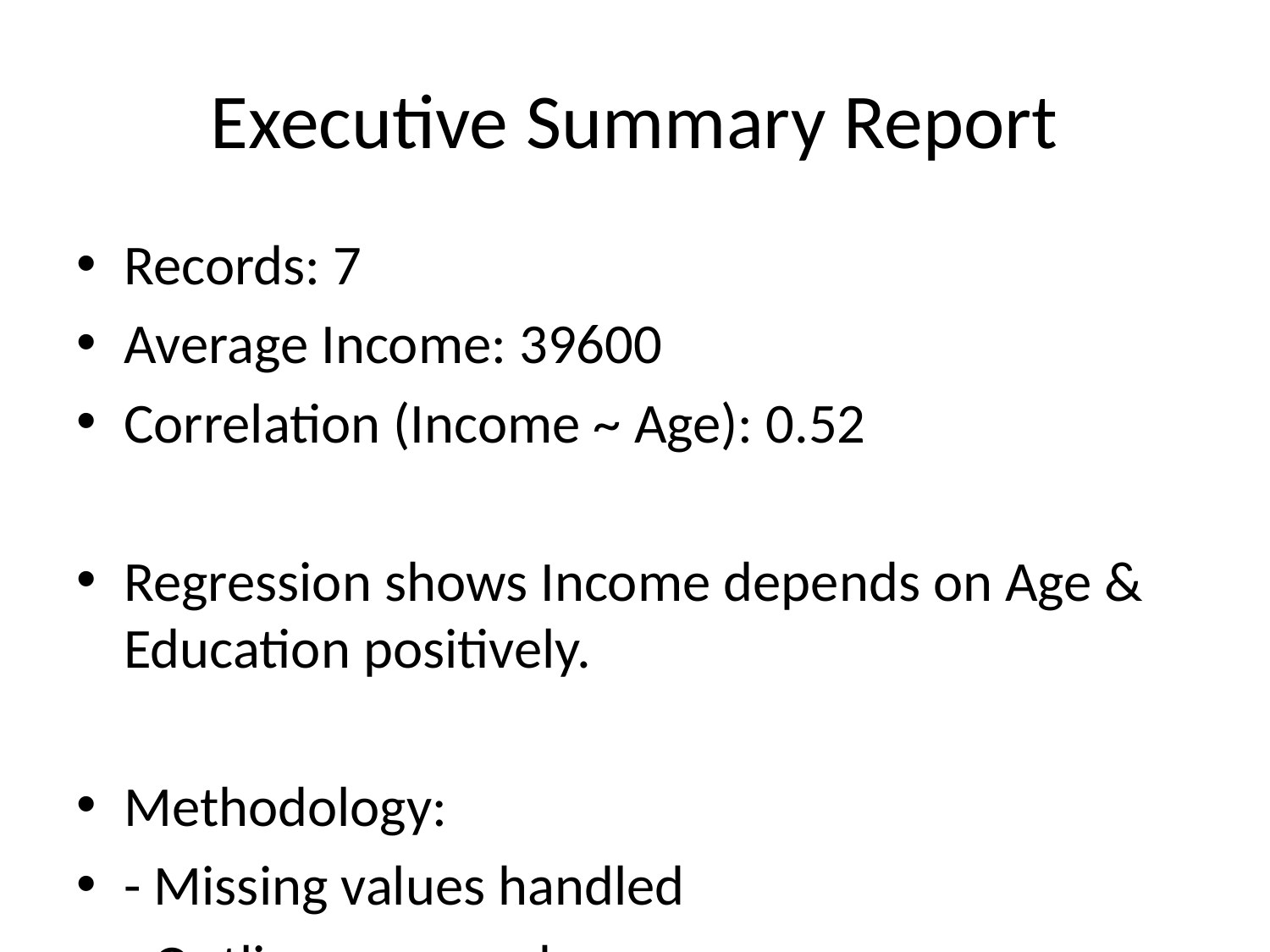

# Executive Summary Report
Records: 7
Average Income: 39600
Correlation (Income ~ Age): 0.52

Regression shows Income depends on Age & Education positively.

Methodology:
- Missing values handled
- Outliers removed
- Regression model built

Limitations:
- Small dataset (demo only)